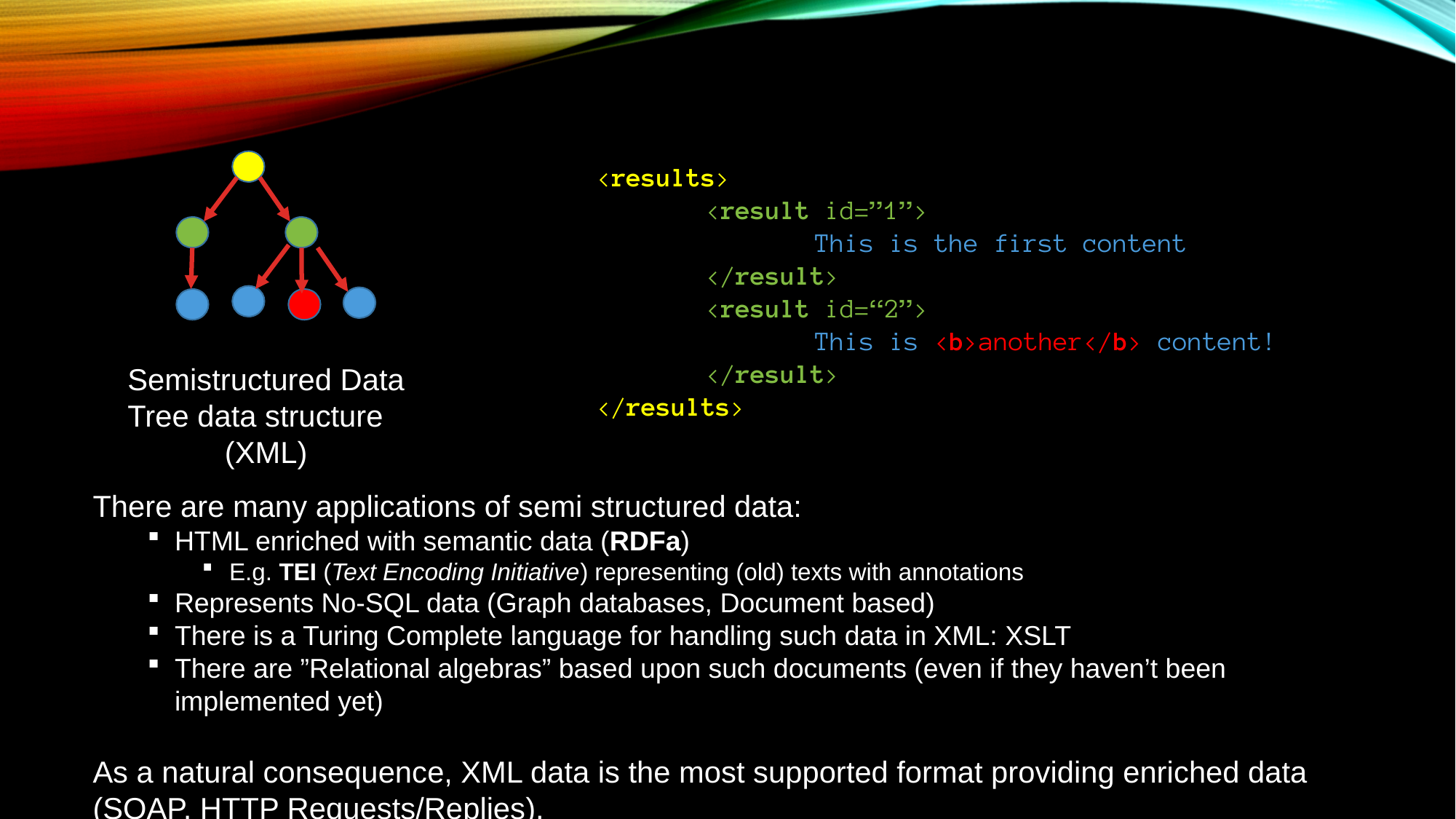

<results>
	<result id=”1”>
		This is the first content
	</result>
	<result id=“2”>
		This is <b>another</b> content!
	</result>
</results>

Semistructured Data
Tree data structure
(XML)
There are many applications of semi structured data:
HTML enriched with semantic data (RDFa)
E.g. TEI (Text Encoding Initiative) representing (old) texts with annotations
Represents No-SQL data (Graph databases, Document based)
There is a Turing Complete language for handling such data in XML: XSLT
There are ”Relational algebras” based upon such documents (even if they haven’t been implemented yet)

As a natural consequence, XML data is the most supported format providing enriched data (SOAP, HTTP Requests/Replies).